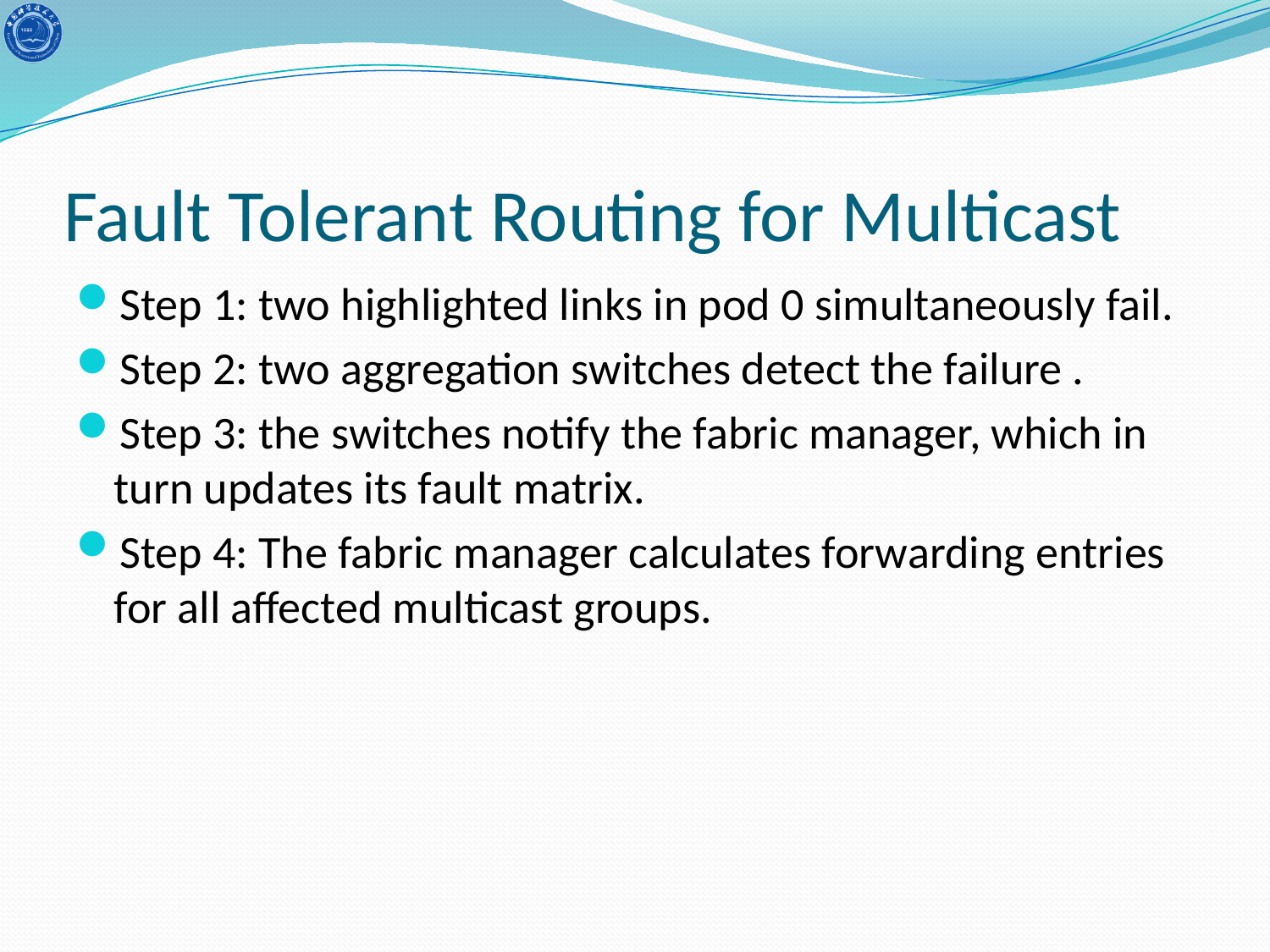

# Fault Tolerant Routing for Multicast
Step 1: two highlighted links in pod 0 simultaneously fail.
Step 2: two aggregation switches detect the failure .
Step 3: the switches notify the fabric manager, which in turn updates its fault matrix.
Step 4: The fabric manager calculates forwarding entries for all affected multicast groups.